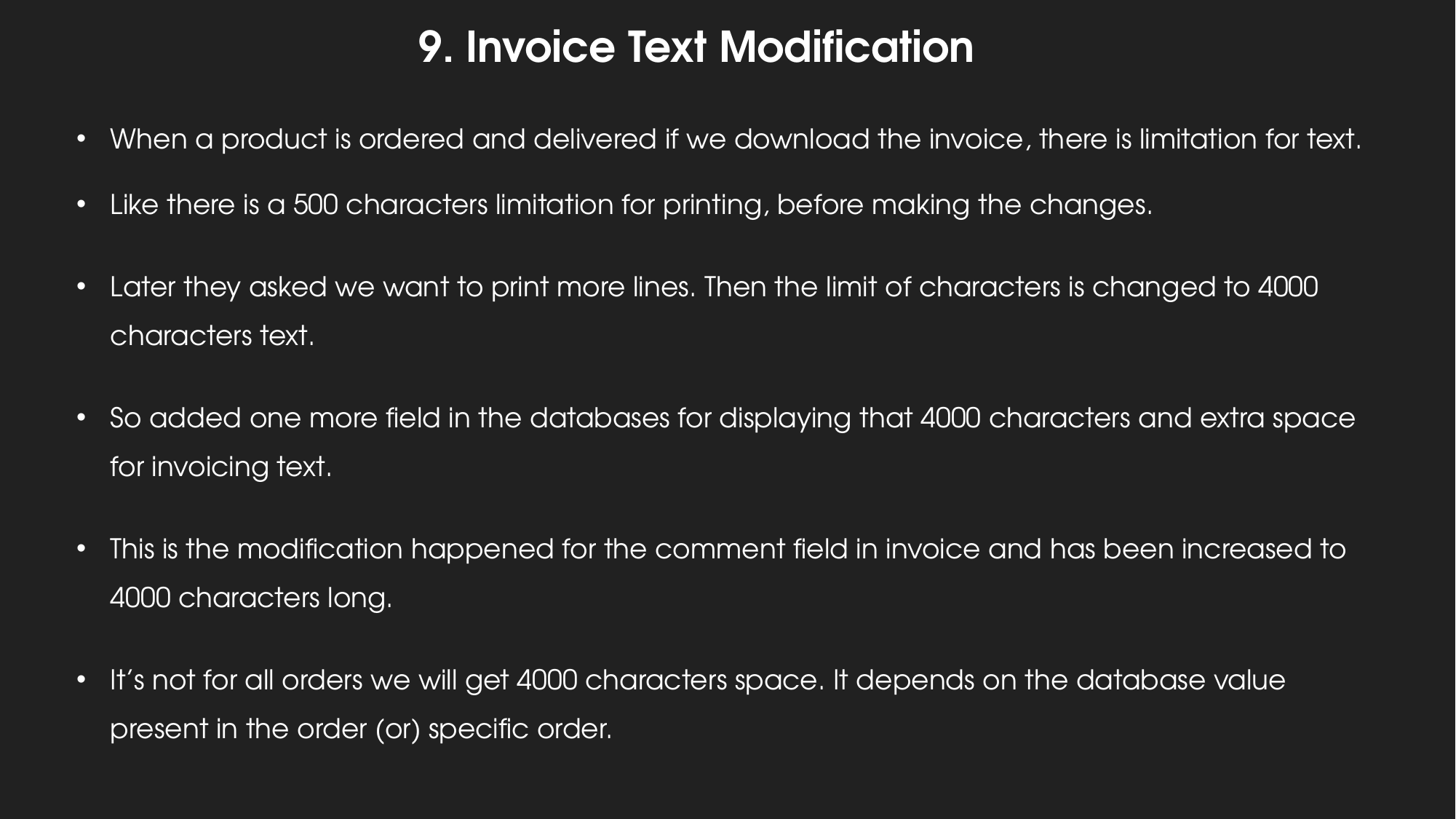

9. Invoice Text Modification
When a product is ordered and delivered if we download the invoice, there is limitation for text.

Like there is a 500 characters limitation for printing, before making the changes.

Later they asked we want to print more lines. Then the limit of characters is changed to 4000 characters text.

So added one more field in the databases for displaying that 4000 characters and extra space for invoicing text.

This is the modification happened for the comment field in invoice and has been increased to 4000 characters long.

It’s not for all orders we will get 4000 characters space. It depends on the database value present in the order (or) specific order.